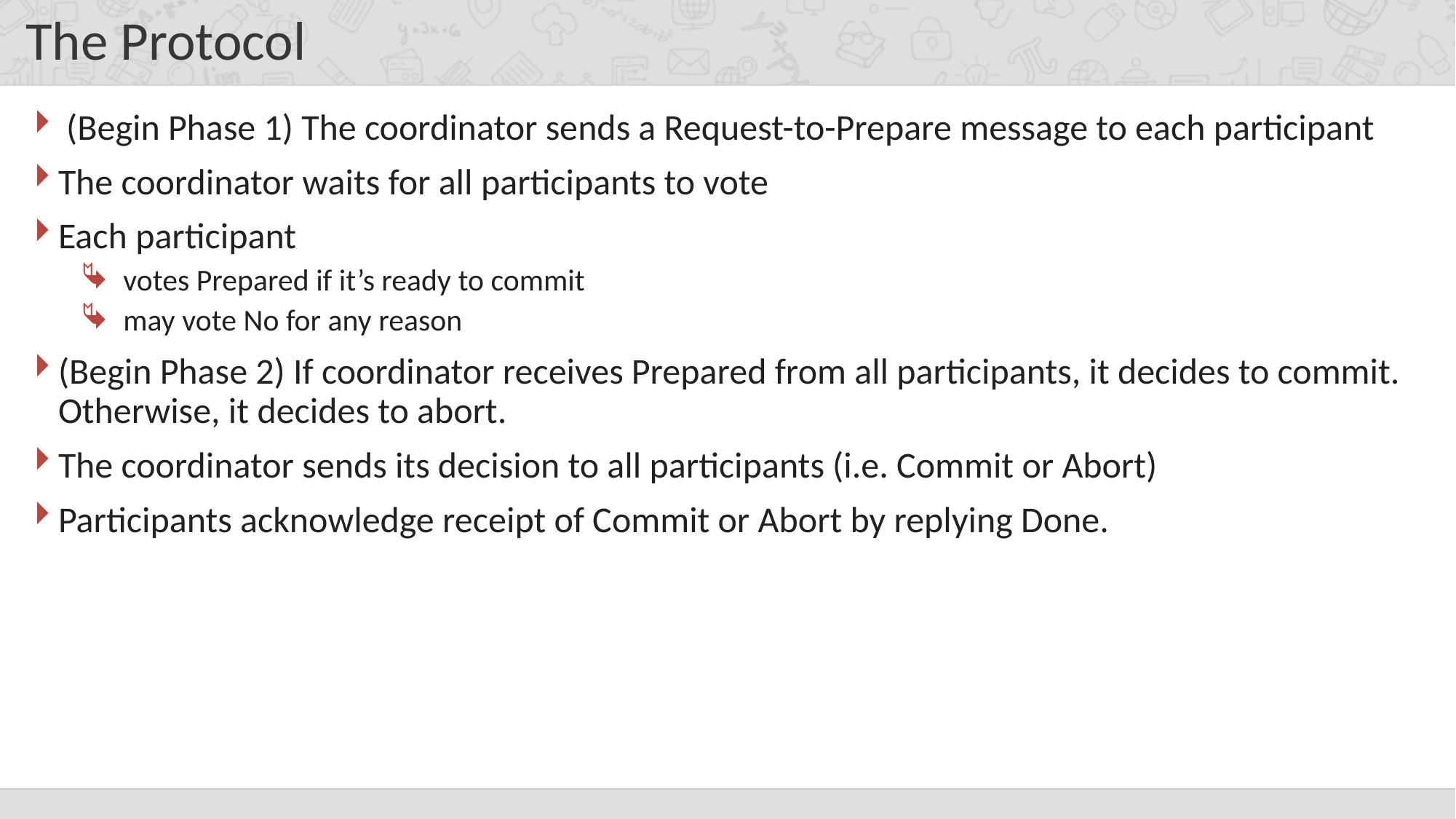

# The Protocol
 (Begin Phase 1) The coordinator sends a Request-to-Prepare message to each participant
The coordinator waits for all participants to vote
Each participant
votes Prepared if it’s ready to commit
may vote No for any reason
(Begin Phase 2) If coordinator receives Prepared from all participants, it decides to commit. Otherwise, it decides to abort.
The coordinator sends its decision to all participants (i.e. Commit or Abort)
Participants acknowledge receipt of Commit or Abort by replying Done.